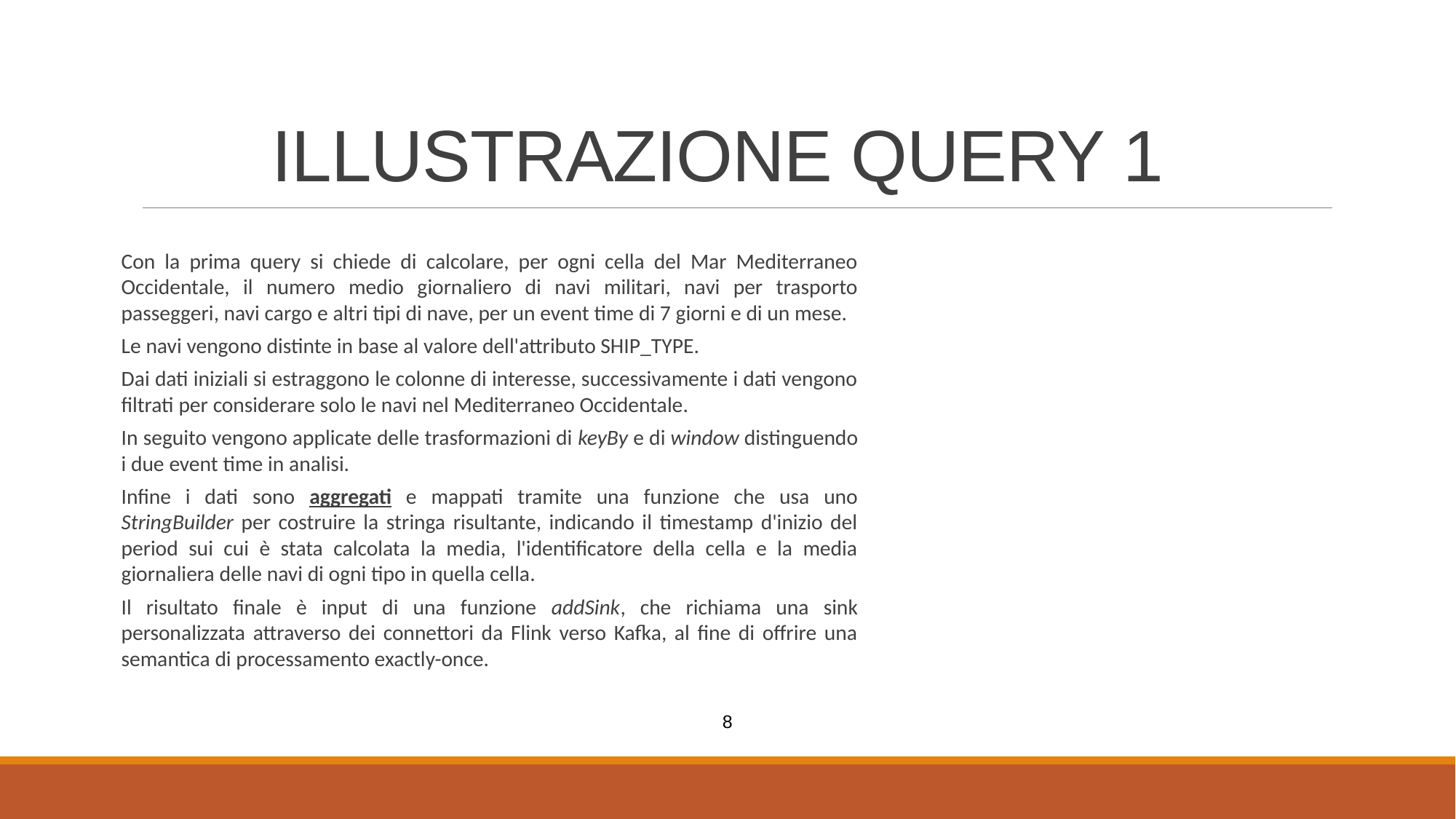

# ILLUSTRAZIONE QUERY 1
Con la prima query si chiede di calcolare, per ogni cella del Mar Mediterraneo Occidentale, il numero medio giornaliero di navi militari, navi per trasporto passeggeri, navi cargo e altri tipi di nave, per un event time di 7 giorni e di un mese.
Le navi vengono distinte in base al valore dell'attributo SHIP_TYPE.
Dai dati iniziali si estraggono le colonne di interesse, successivamente i dati vengono filtrati per considerare solo le navi nel Mediterraneo Occidentale.
In seguito vengono applicate delle trasformazioni di keyBy e di window distinguendo i due event time in analisi.
Infine i dati sono aggregati e mappati tramite una funzione che usa uno StringBuilder per costruire la stringa risultante, indicando il timestamp d'inizio del period sui cui è stata calcolata la media, l'identificatore della cella e la media giornaliera delle navi di ogni tipo in quella cella.
Il risultato finale è input di una funzione addSink, che richiama una sink personalizzata attraverso dei connettori da Flink verso Kafka, al fine di offrire una semantica di processamento exactly-once.

8